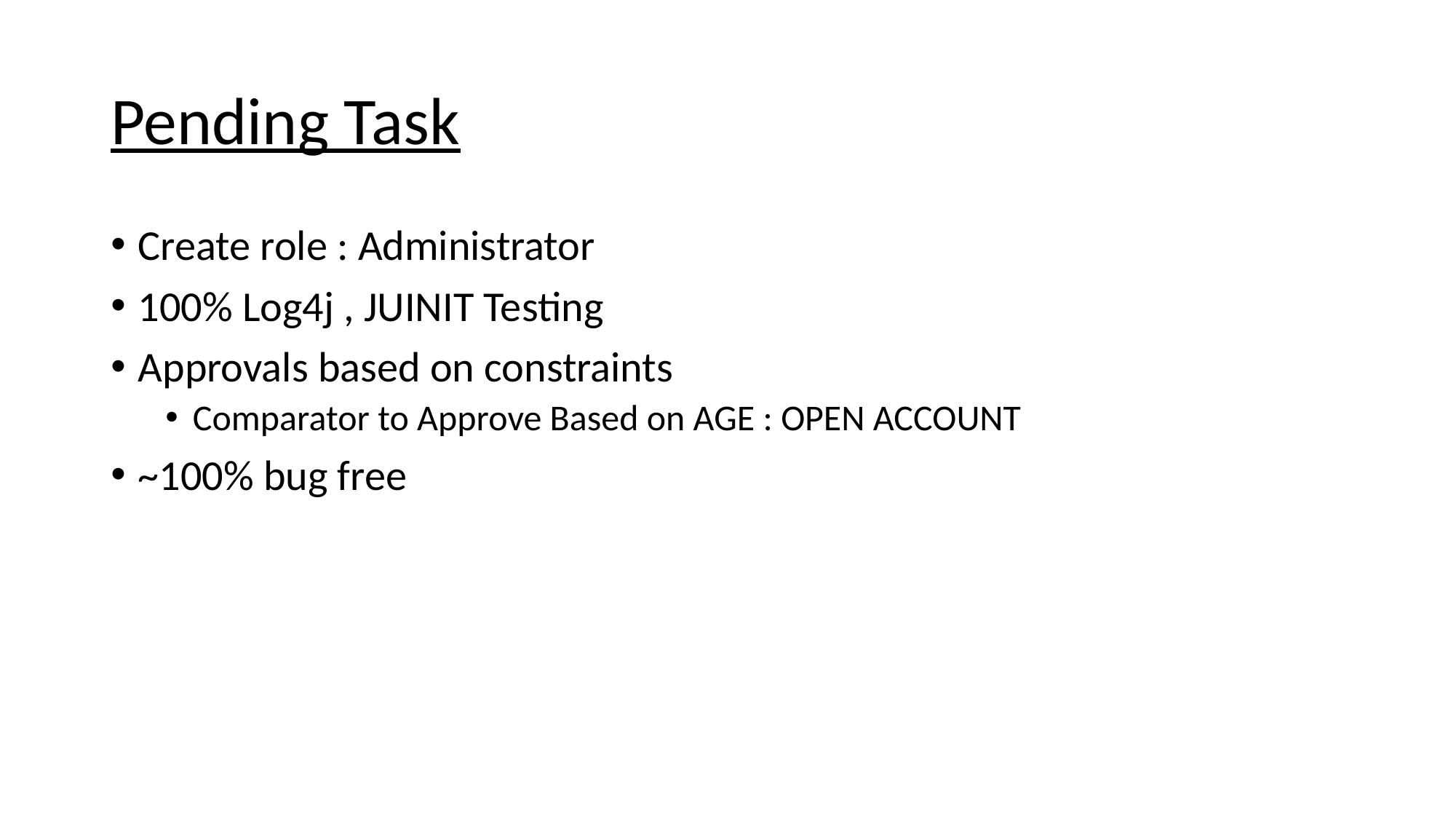

# Pending Task
Create role : Administrator
100% Log4j , JUINIT Testing
Approvals based on constraints
Comparator to Approve Based on AGE : OPEN ACCOUNT
~100% bug free